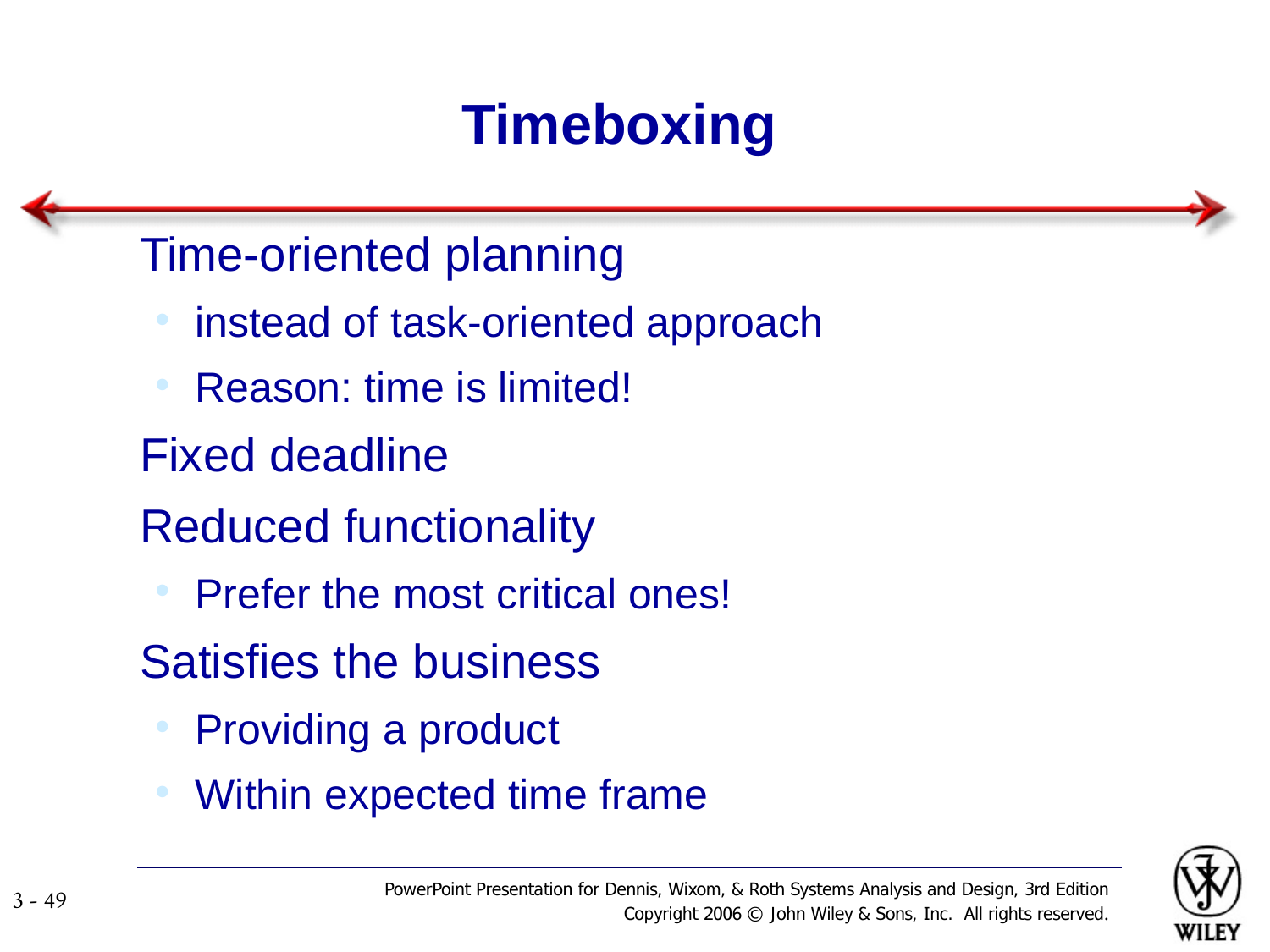

# Timeboxing
Time-oriented planning
instead of task-oriented approach
Reason: time is limited!
Fixed deadline
Reduced functionality
Prefer the most critical ones!
Satisfies the business
Providing a product
Within expected time frame
PowerPoint Presentation for Dennis, Wixom, & Roth Systems Analysis and Design, 3rd Edition
Copyright 2006 © John Wiley & Sons, Inc.  All rights reserved.
3 - 49